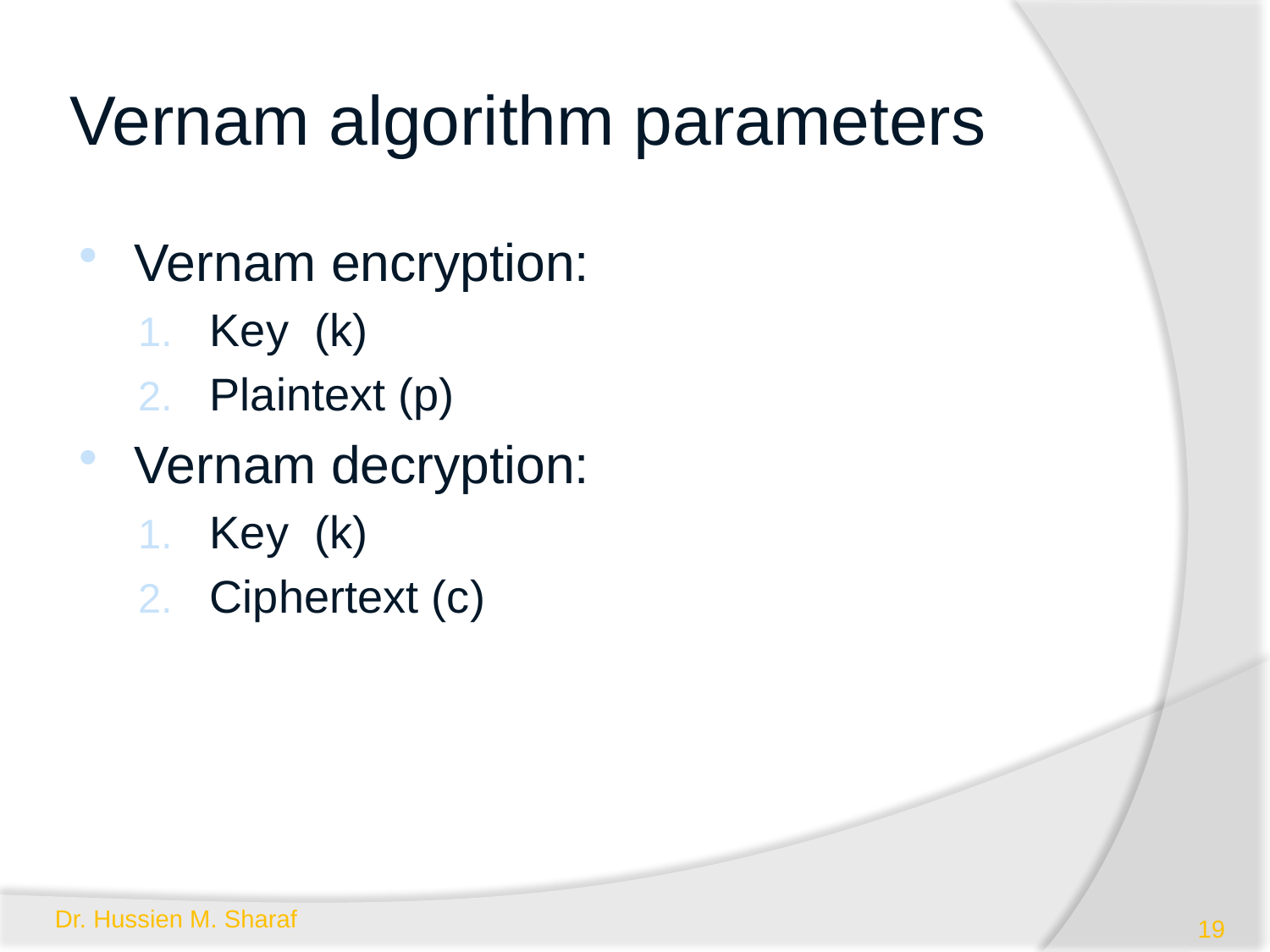

# Vernam algorithm parameters
Vernam encryption:
Key  (k)
Plaintext (p)
Vernam decryption:
Key  (k)
Ciphertext (c)

Dr. Hussien M. Sharaf
19